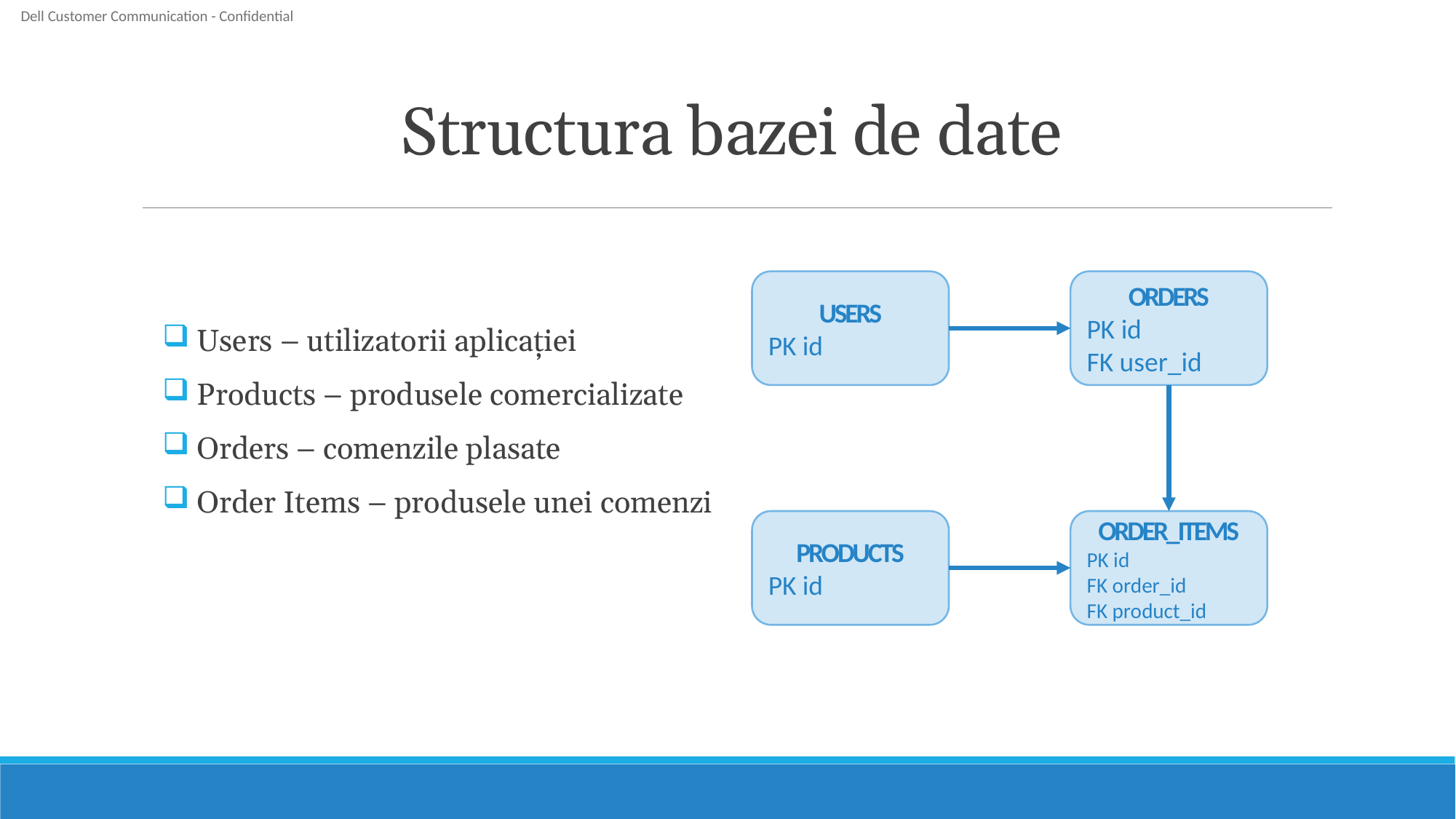

# Structura bazei de date

 Users – utilizatorii aplicației
 Products – produsele comercializate
 Orders – comenzile plasate
 Order Items – produsele unei comenzi

USERS
PK id
ORDERS
PK id
FK user_id
PRODUCTS
PK id
ORDER_ITEMS
PK id
FK order_id
FK product_id